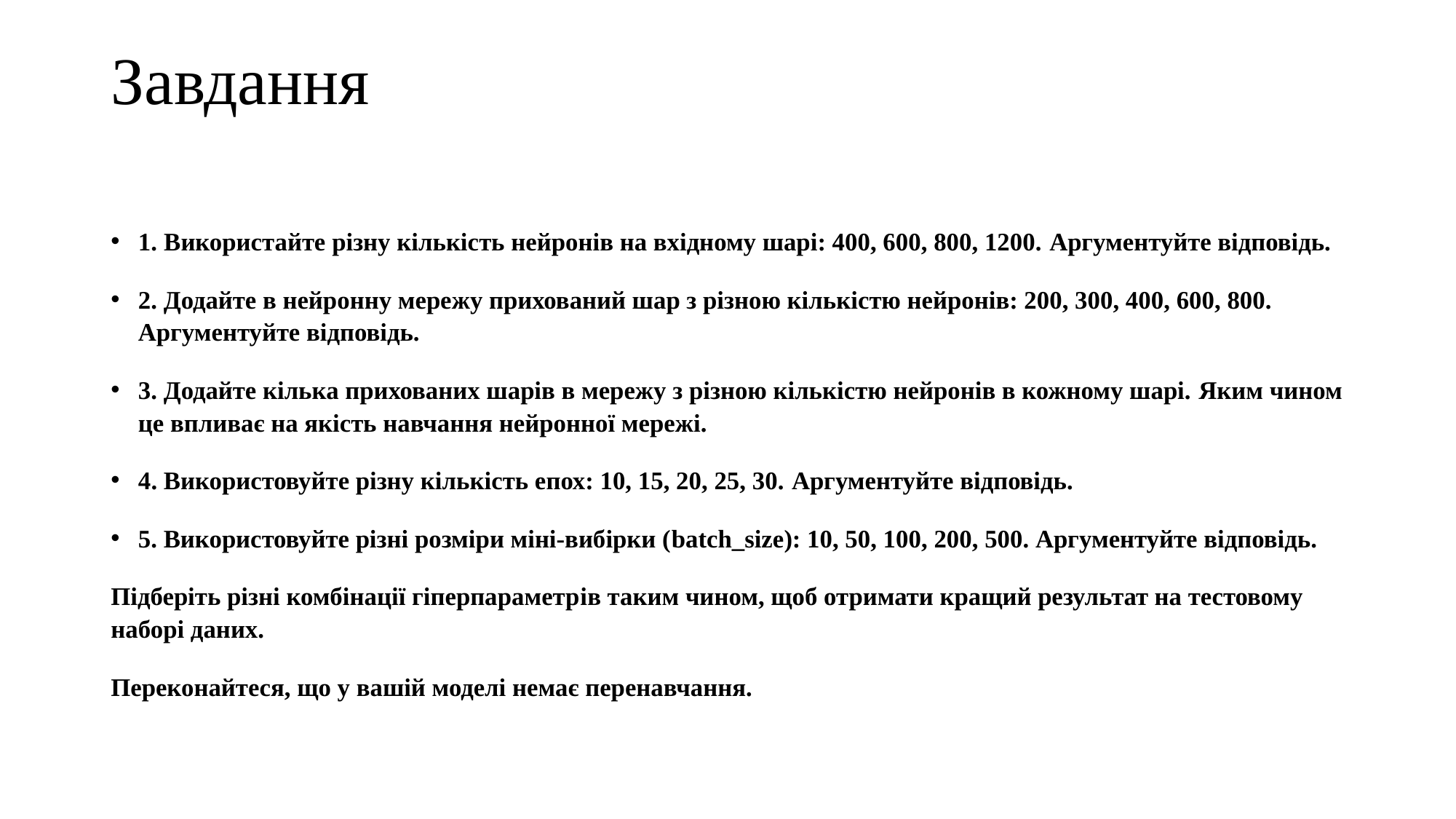

# Завдання
1. Використайте різну кількість нейронів на вхідному шарі: 400, 600, 800, 1200. Аргументуйте відповідь.
2. Додайте в нейронну мережу прихований шар з різною кількістю нейронів: 200, 300, 400, 600, 800. Аргументуйте відповідь.
3. Додайте кілька прихованих шарів в мережу з різною кількістю нейронів в кожному шарі. Яким чином це впливає на якість навчання нейронної мережі.
4. Використовуйте різну кількість епох: 10, 15, 20, 25, 30. Аргументуйте відповідь.
5. Використовуйте різні розміри міні-вибірки (batch_size): 10, 50, 100, 200, 500. Аргументуйте відповідь.
Підберіть різні комбінації гіперпараметрів таким чином, щоб отримати кращий результат на тестовому наборі даних.
Переконайтеся, що у вашій моделі немає перенавчання.